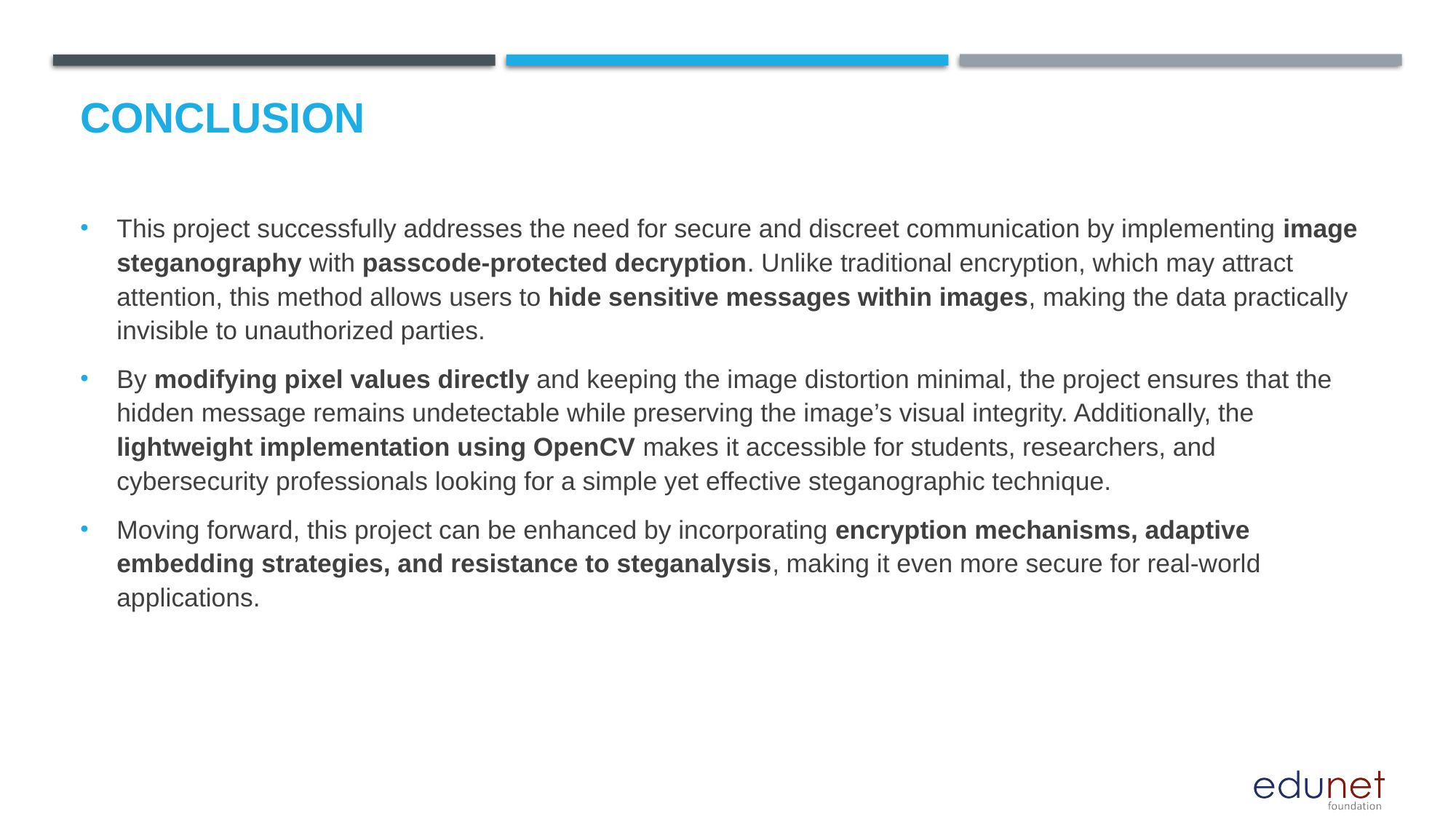

# Conclusion
This project successfully addresses the need for secure and discreet communication by implementing image steganography with passcode-protected decryption. Unlike traditional encryption, which may attract attention, this method allows users to hide sensitive messages within images, making the data practically invisible to unauthorized parties.
By modifying pixel values directly and keeping the image distortion minimal, the project ensures that the hidden message remains undetectable while preserving the image’s visual integrity. Additionally, the lightweight implementation using OpenCV makes it accessible for students, researchers, and cybersecurity professionals looking for a simple yet effective steganographic technique.
Moving forward, this project can be enhanced by incorporating encryption mechanisms, adaptive embedding strategies, and resistance to steganalysis, making it even more secure for real-world applications.